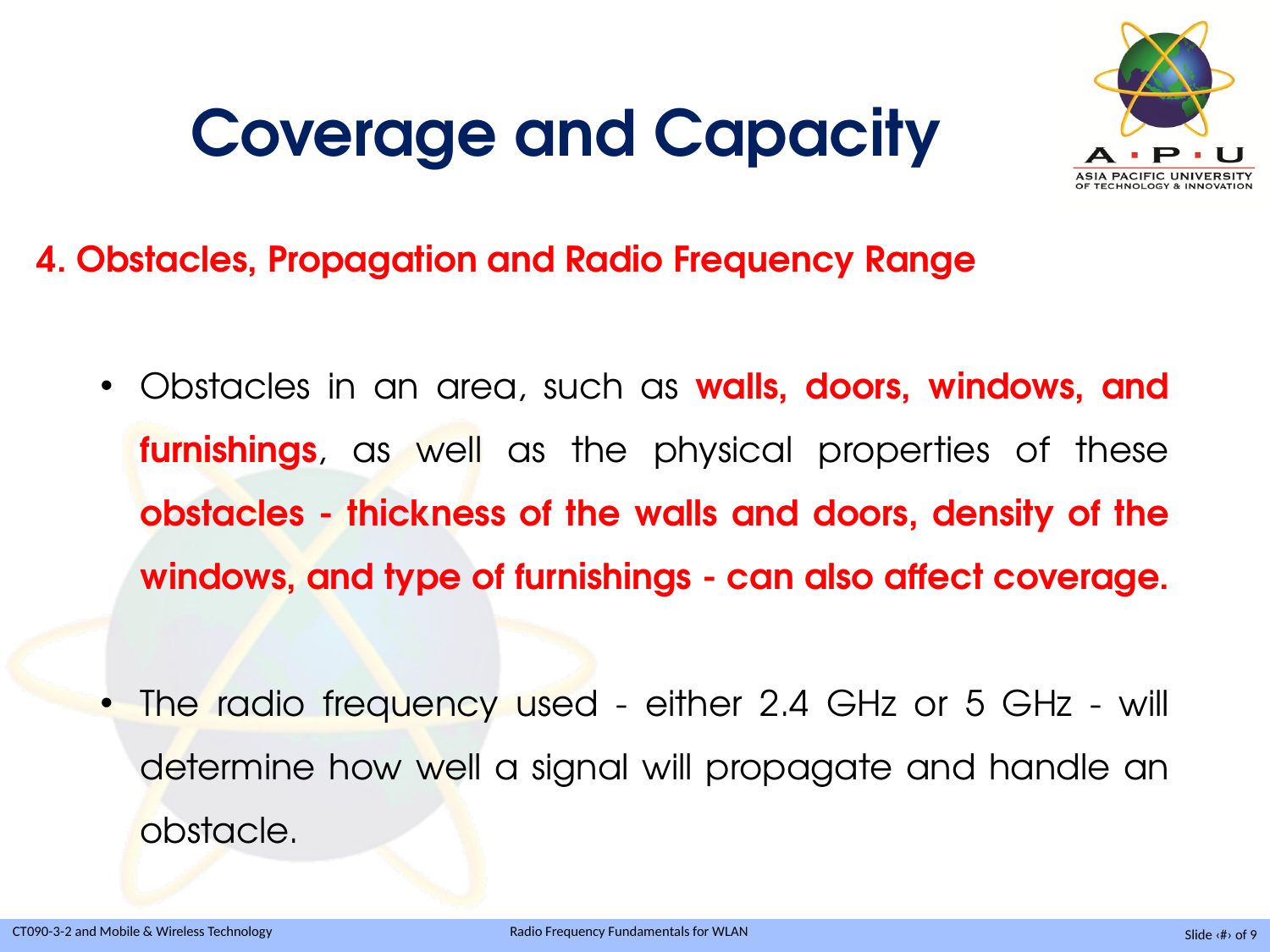

Coverage and Capacity

4. Obstacles, Propagation and Radio Frequency Range

Obstacles in an area, such as walls, doors, windows, and furnishings, as well as the physical properties of these obstacles - thickness of the walls and doors, density of the windows, and type of furnishings - can also affect coverage.

The radio frequency used - either 2.4 GHz or 5 GHz - will determine how well a signal will propagate and handle an obstacle.
Slide ‹#› of 9